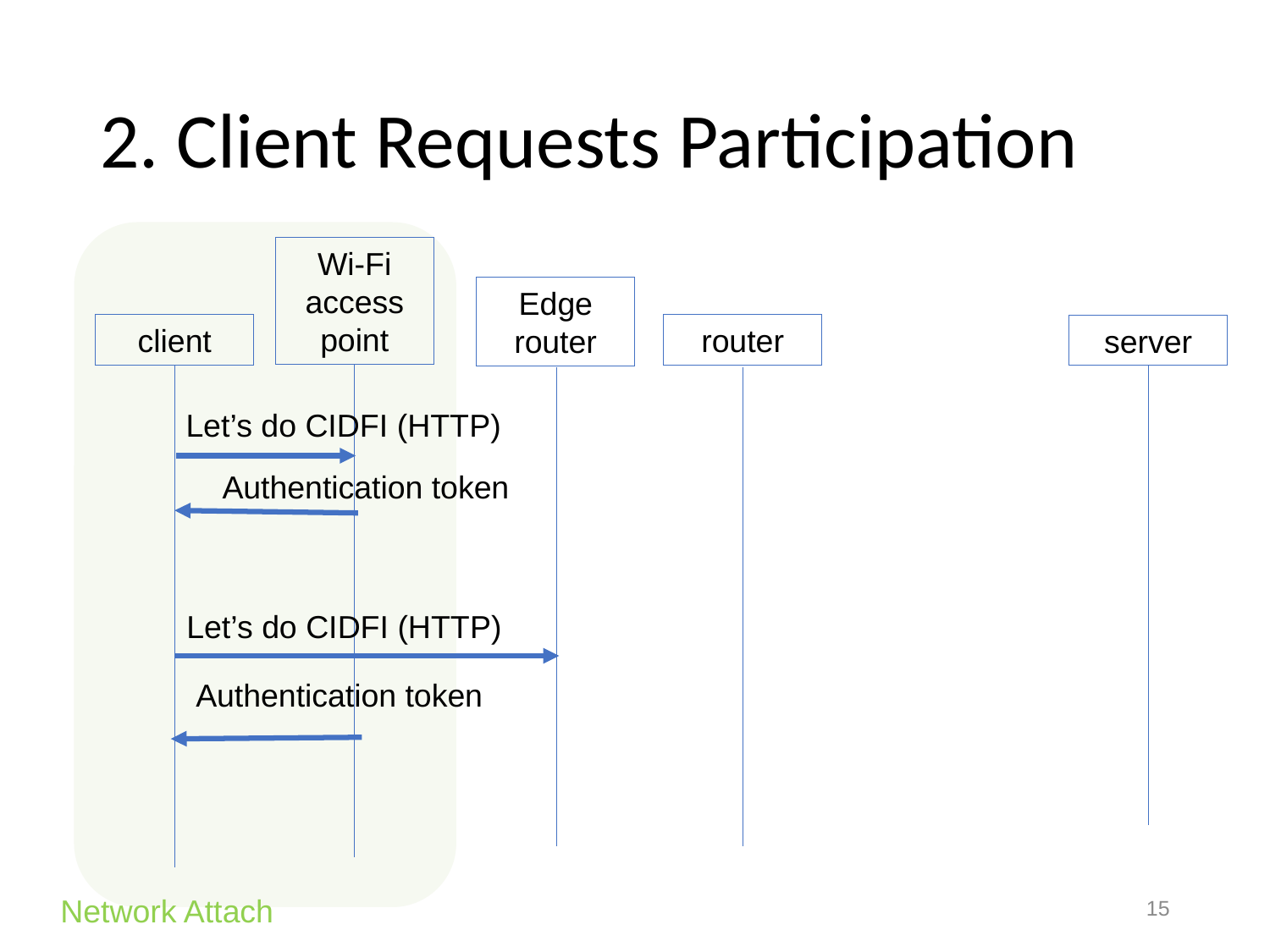

# 2. Client Requests Participation

Wi-Fi access point
Edge router
router
client
server
Let’s do CIDFI (HTTP)
Authentication token
Let’s do CIDFI (HTTP)
Authentication token
15
Network Attach